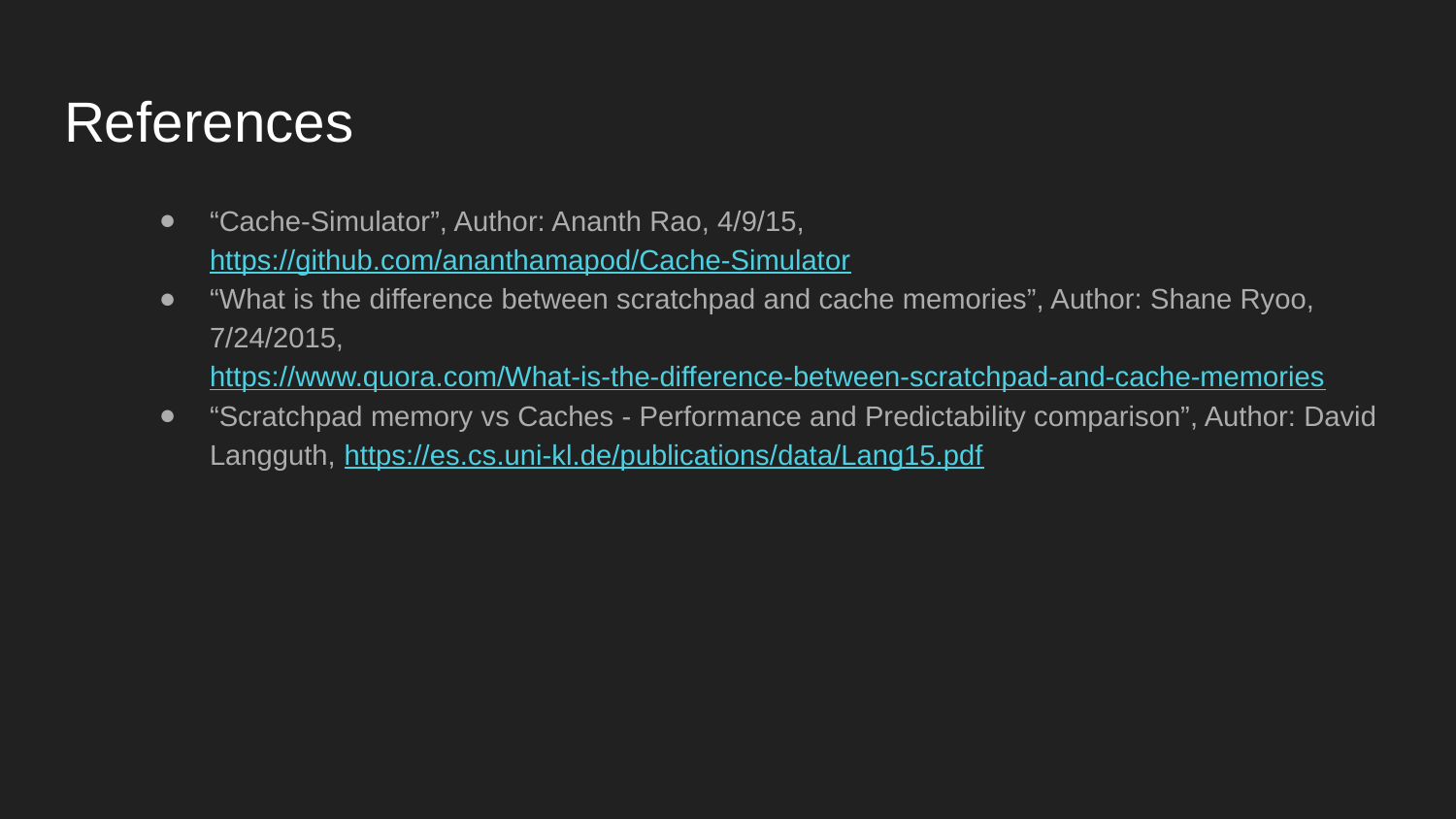

# References
“Cache-Simulator”, Author: Ananth Rao, 4/9/15, https://github.com/ananthamapod/Cache-Simulator
“What is the difference between scratchpad and cache memories”, Author: Shane Ryoo, 7/24/2015, https://www.quora.com/What-is-the-difference-between-scratchpad-and-cache-memories
“Scratchpad memory vs Caches - Performance and Predictability comparison”, Author: David Langguth, https://es.cs.uni-kl.de/publications/data/Lang15.pdf